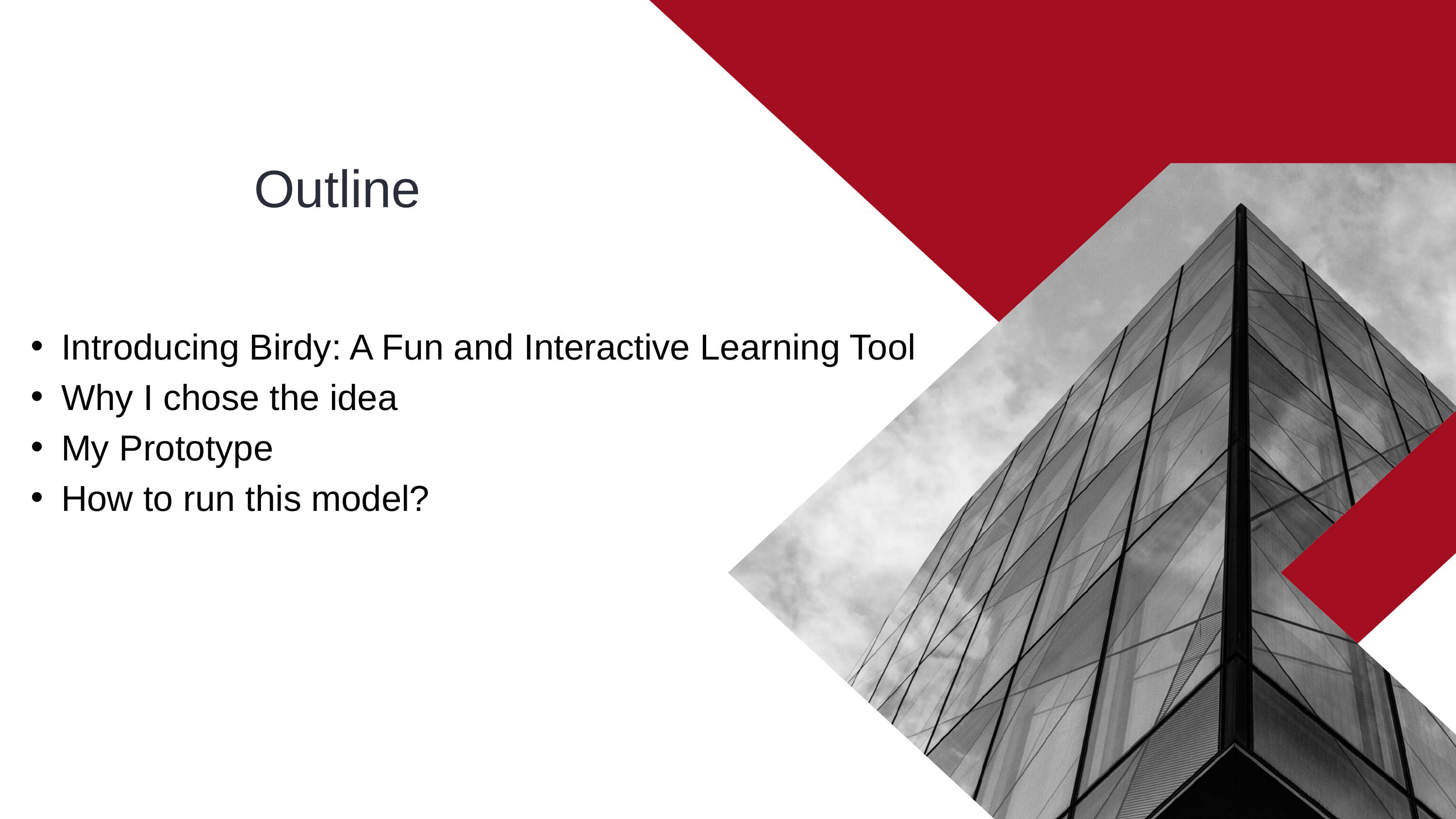

Outline

Introducing Birdy: A Fun and Interactive Learning Tool
Why I chose the idea
My Prototype
How to run this model?